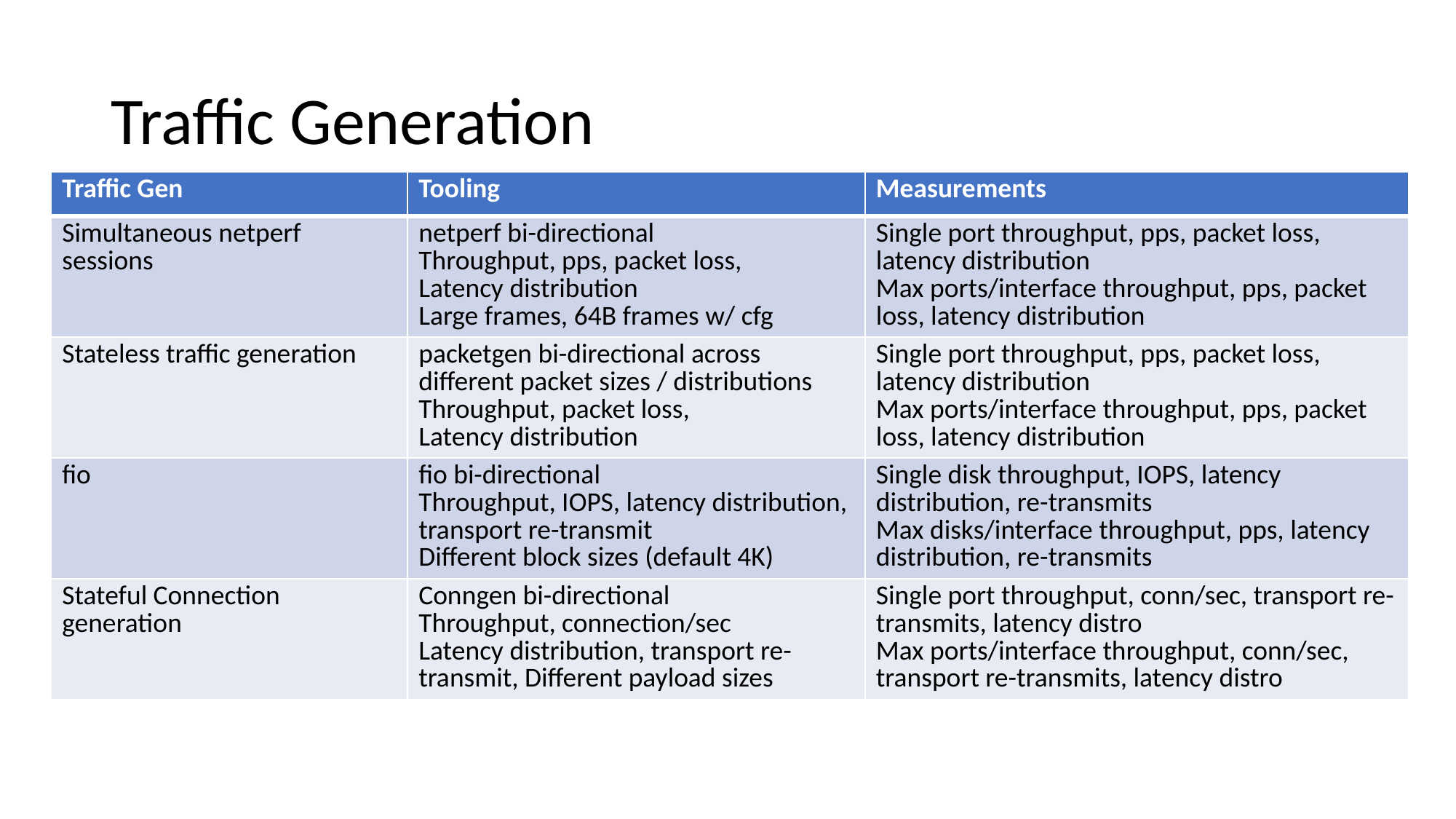

# Traffic Generation
| Traffic Gen | Tooling | Measurements |
| --- | --- | --- |
| Simultaneous netperf sessions | netperf bi-directional Throughput, pps, packet loss, Latency distribution Large frames, 64B frames w/ cfg | Single port throughput, pps, packet loss, latency distribution Max ports/interface throughput, pps, packet loss, latency distribution |
| Stateless traffic generation | packetgen bi-directional across different packet sizes / distributions Throughput, packet loss, Latency distribution | Single port throughput, pps, packet loss, latency distribution Max ports/interface throughput, pps, packet loss, latency distribution |
| fio | fio bi-directional Throughput, IOPS, latency distribution, transport re-transmit Different block sizes (default 4K) | Single disk throughput, IOPS, latency distribution, re-transmits Max disks/interface throughput, pps, latency distribution, re-transmits |
| Stateful Connection generation | Conngen bi-directional Throughput, connection/sec Latency distribution, transport re-transmit, Different payload sizes | Single port throughput, conn/sec, transport re-transmits, latency distro Max ports/interface throughput, conn/sec, transport re-transmits, latency distro |